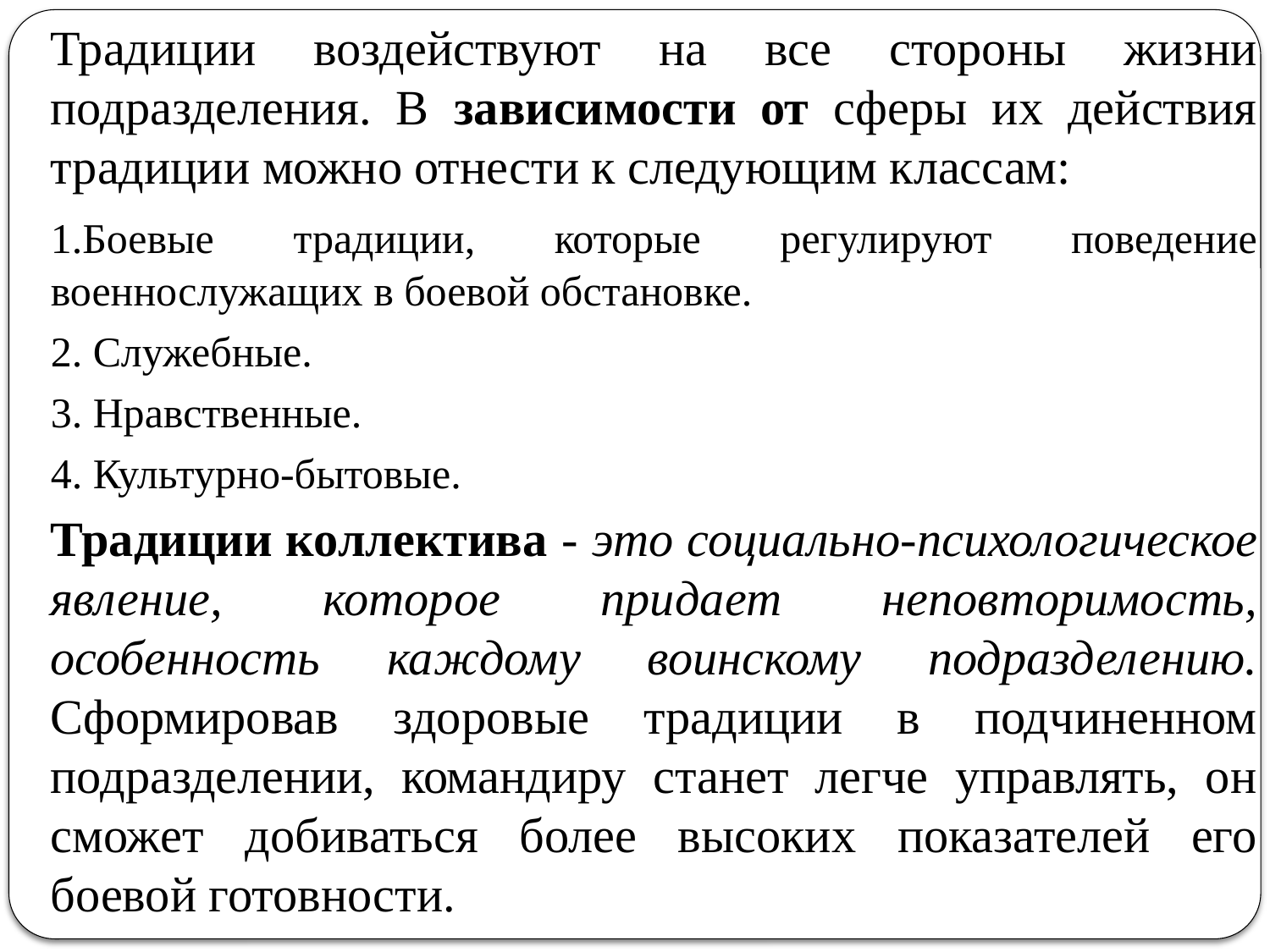

Традиции воздействуют на все стороны жизни подразделения. В зависимости от сферы их действия традиции можно отнести к следующим классам:
	1.Боевые традиции, которые регулируют поведение военнослужащих в боевой обстановке.
	2. Служебные.
	3. Нравственные.
	4. Культурно-бытовые.
	Традиции коллектива - это социально-психологическое явление, которое придает неповторимость, особенность каждому воинскому подразделению. Сформировав здоровые традиции в подчиненном подразделении, командиру станет легче управлять, он сможет добиваться более высоких показателей его боевой готовности.